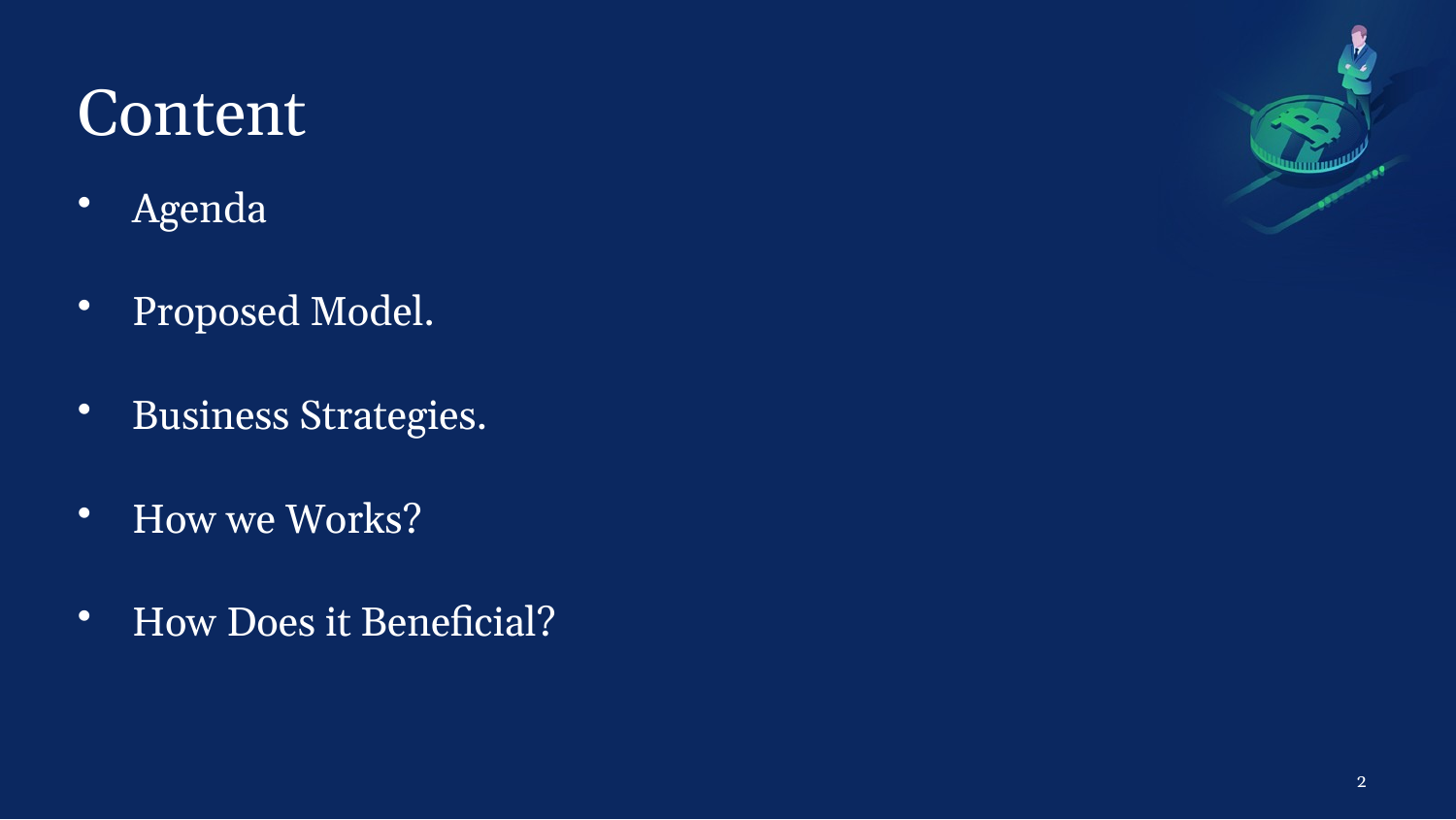

# Content
Agenda

Proposed Model.

Business Strategies.

How we Works?

How Does it Beneficial?

2